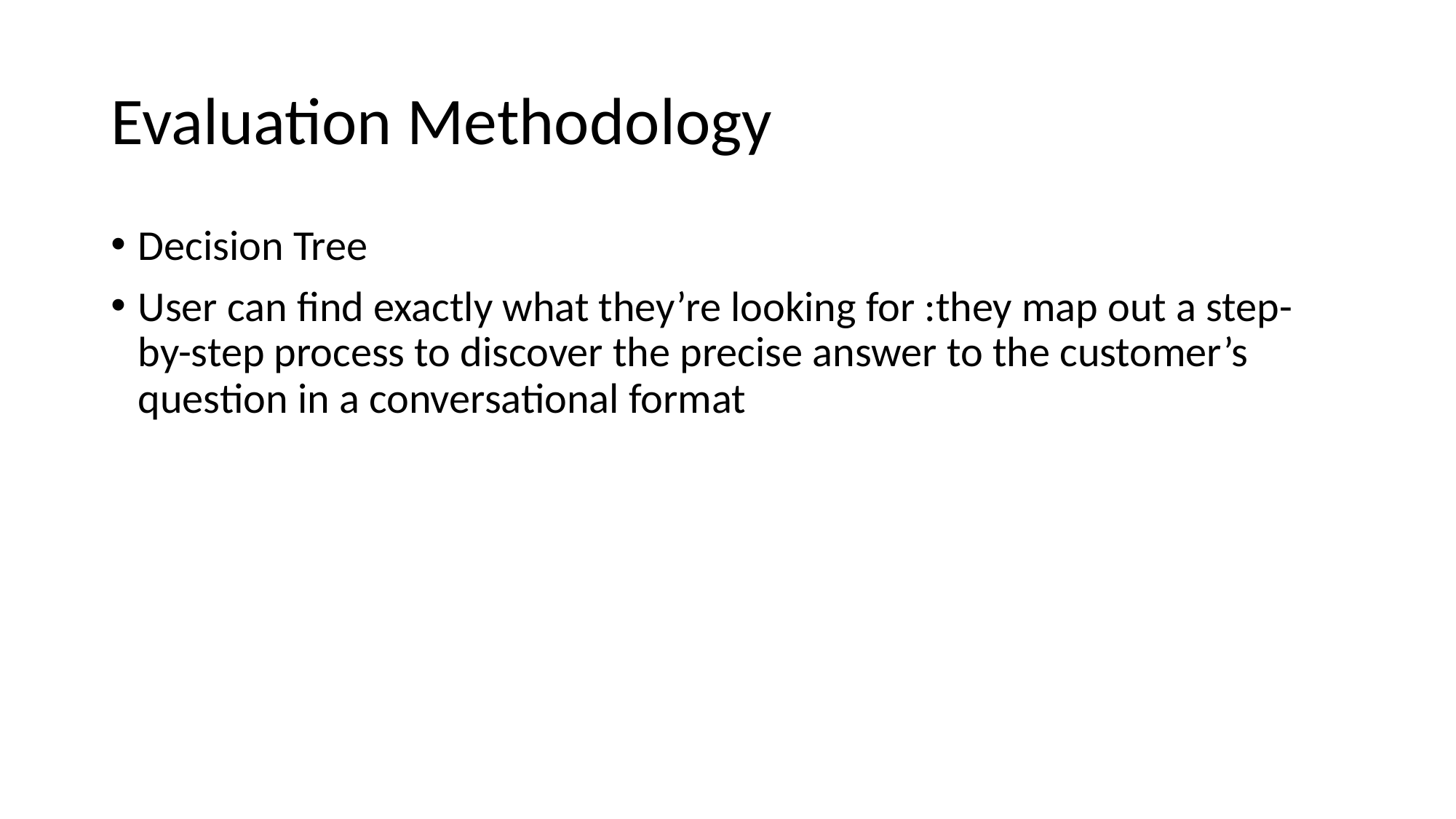

# Evaluation Methodology
Decision Tree
User can find exactly what they’re looking for :they map out a step-by-step process to discover the precise answer to the customer’s question in a conversational format